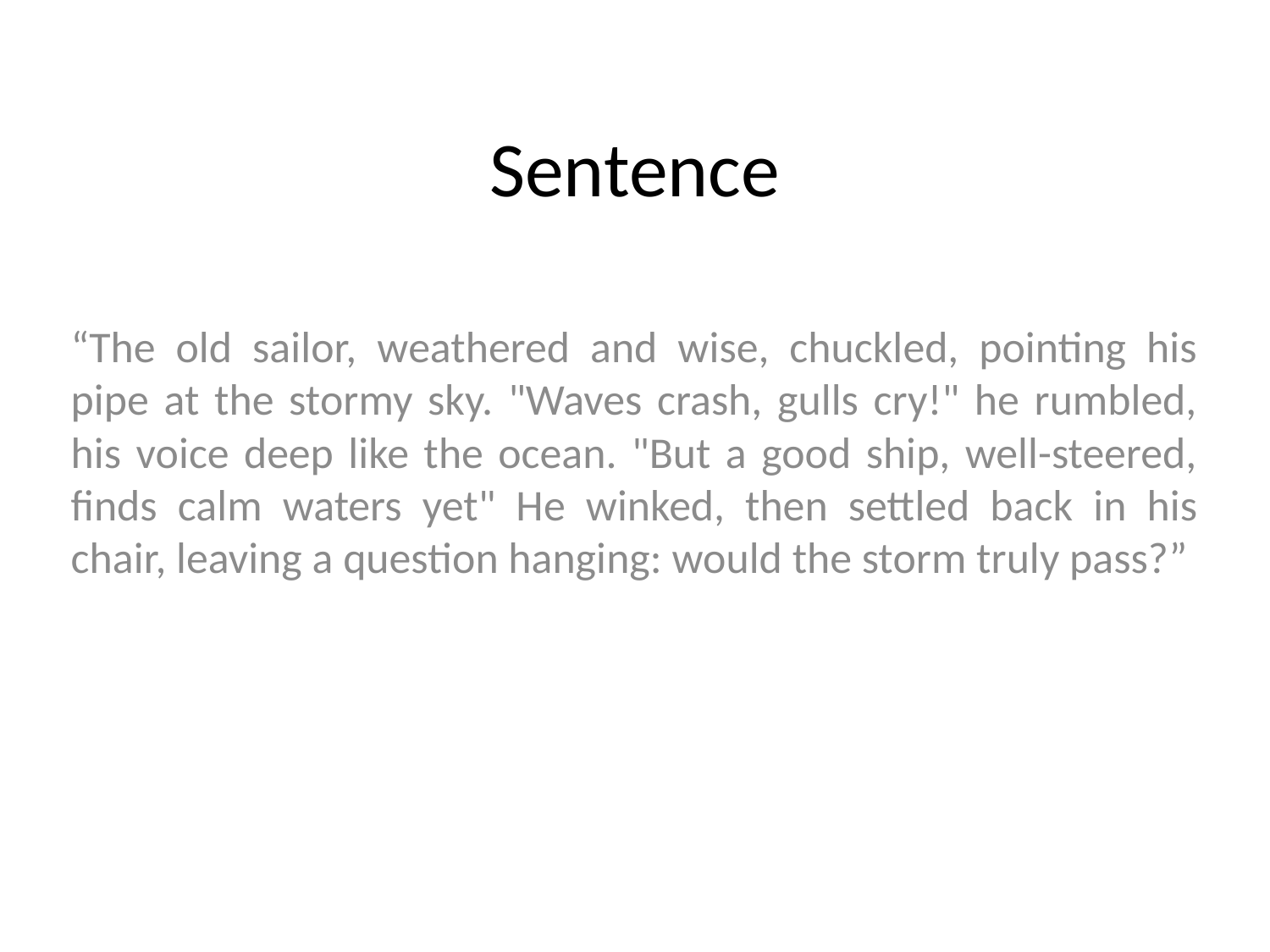

# Sentence
“The old sailor, weathered and wise, chuckled, pointing his pipe at the stormy sky. "Waves crash, gulls cry!" he rumbled, his voice deep like the ocean. "But a good ship, well-steered, finds calm waters yet" He winked, then settled back in his chair, leaving a question hanging: would the storm truly pass?”